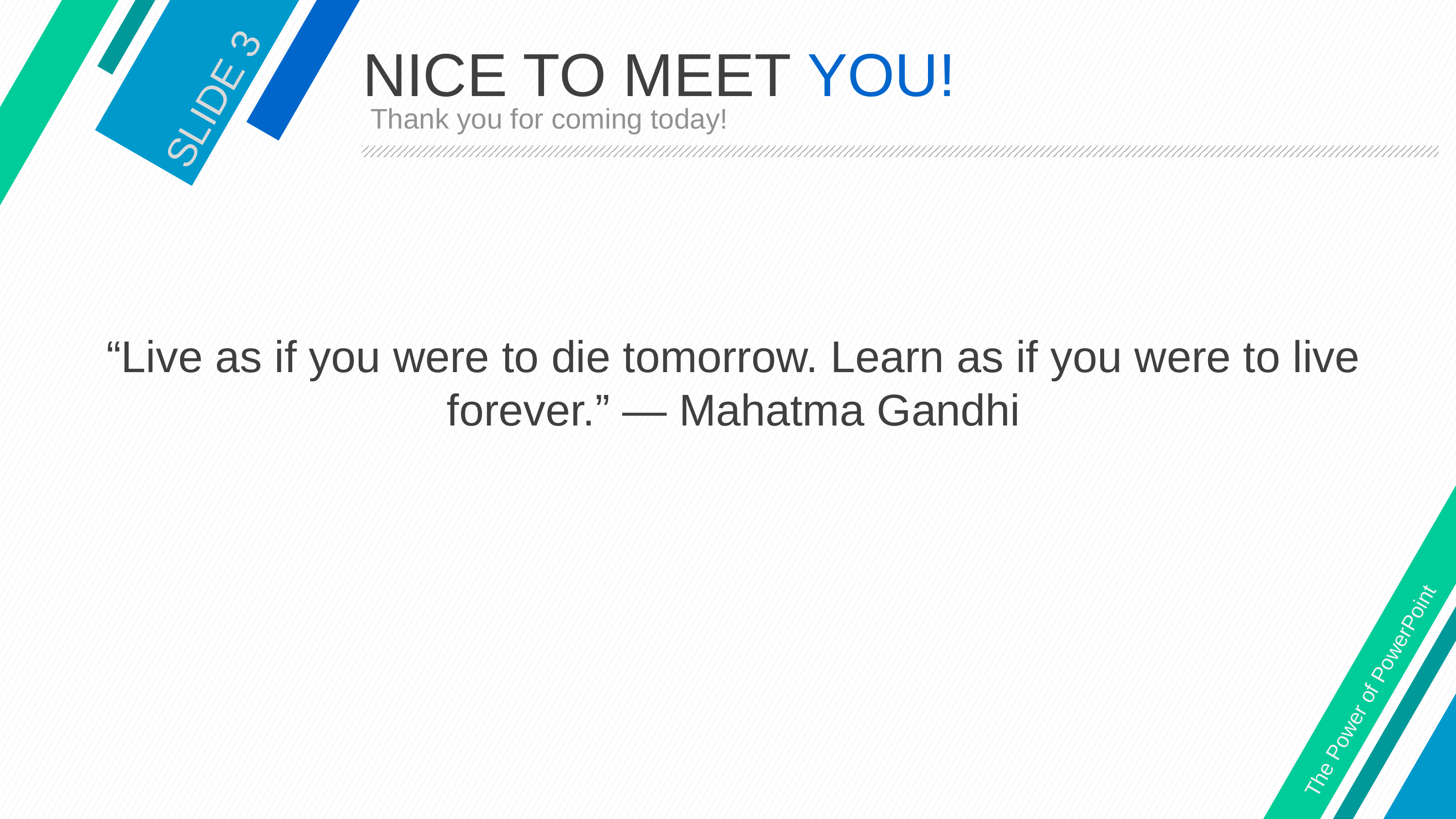

# NICE TO MEET YOU!
SLIDE 3
 Thank you for coming today!
“Live as if you were to die tomorrow. Learn as if you were to live forever.” ― Mahatma Gandhi

The Power of PowerPoint